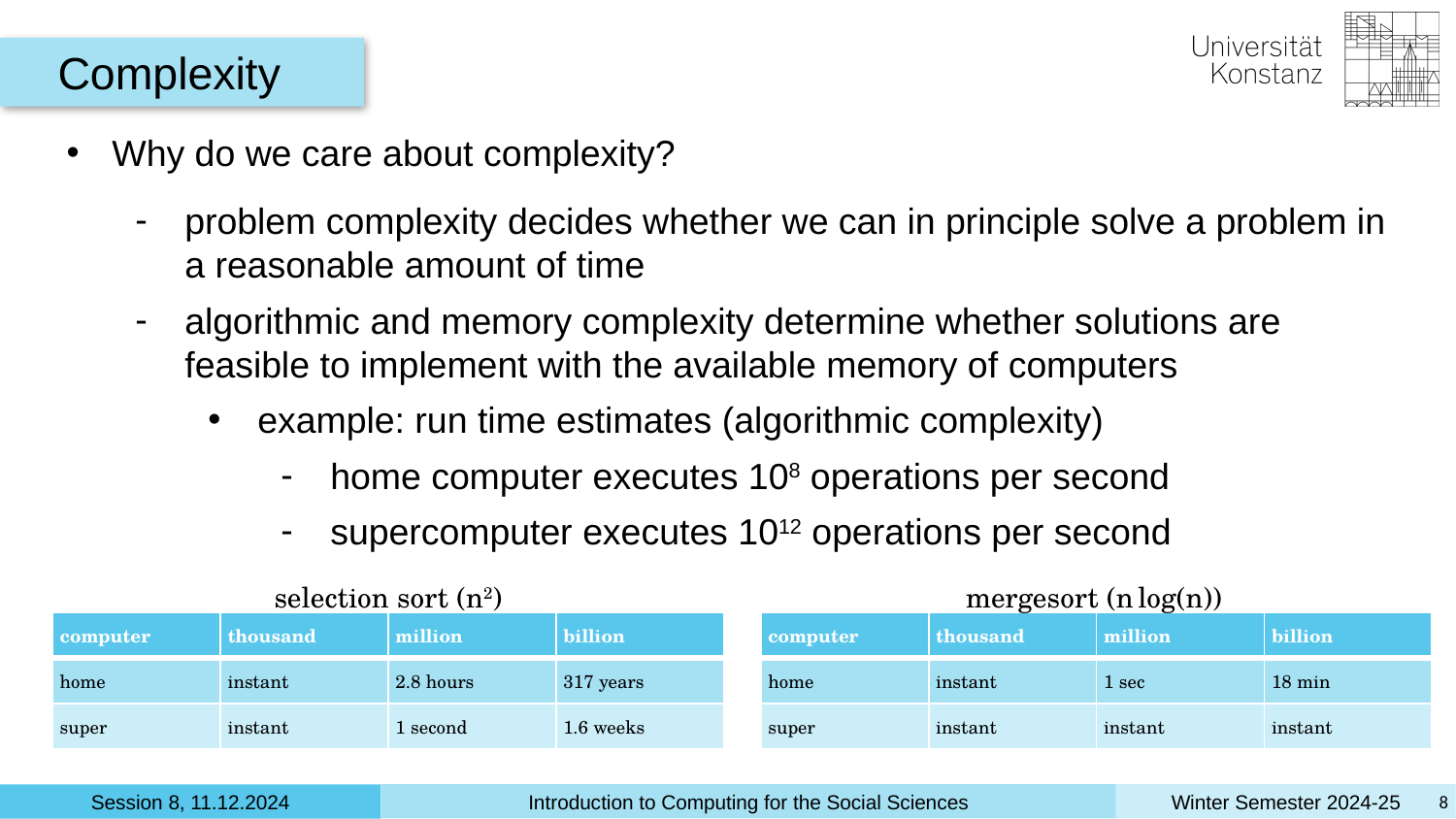

Complexity
Why do we care about complexity?
problem complexity decides whether we can in principle solve a problem in a reasonable amount of time
algorithmic and memory complexity determine whether solutions are feasible to implement with the available memory of computers
example: run time estimates (algorithmic complexity)
home computer executes 108 operations per second
supercomputer executes 1012 operations per second
selection sort (n2)
mergesort (n log(n))
| computer | thousand | million | billion |
| --- | --- | --- | --- |
| home | instant | 1 sec | 18 min |
| super | instant | instant | instant |
| computer | thousand | million | billion |
| --- | --- | --- | --- |
| home | instant | 2.8 hours | 317 years |
| super | instant | 1 second | 1.6 weeks |